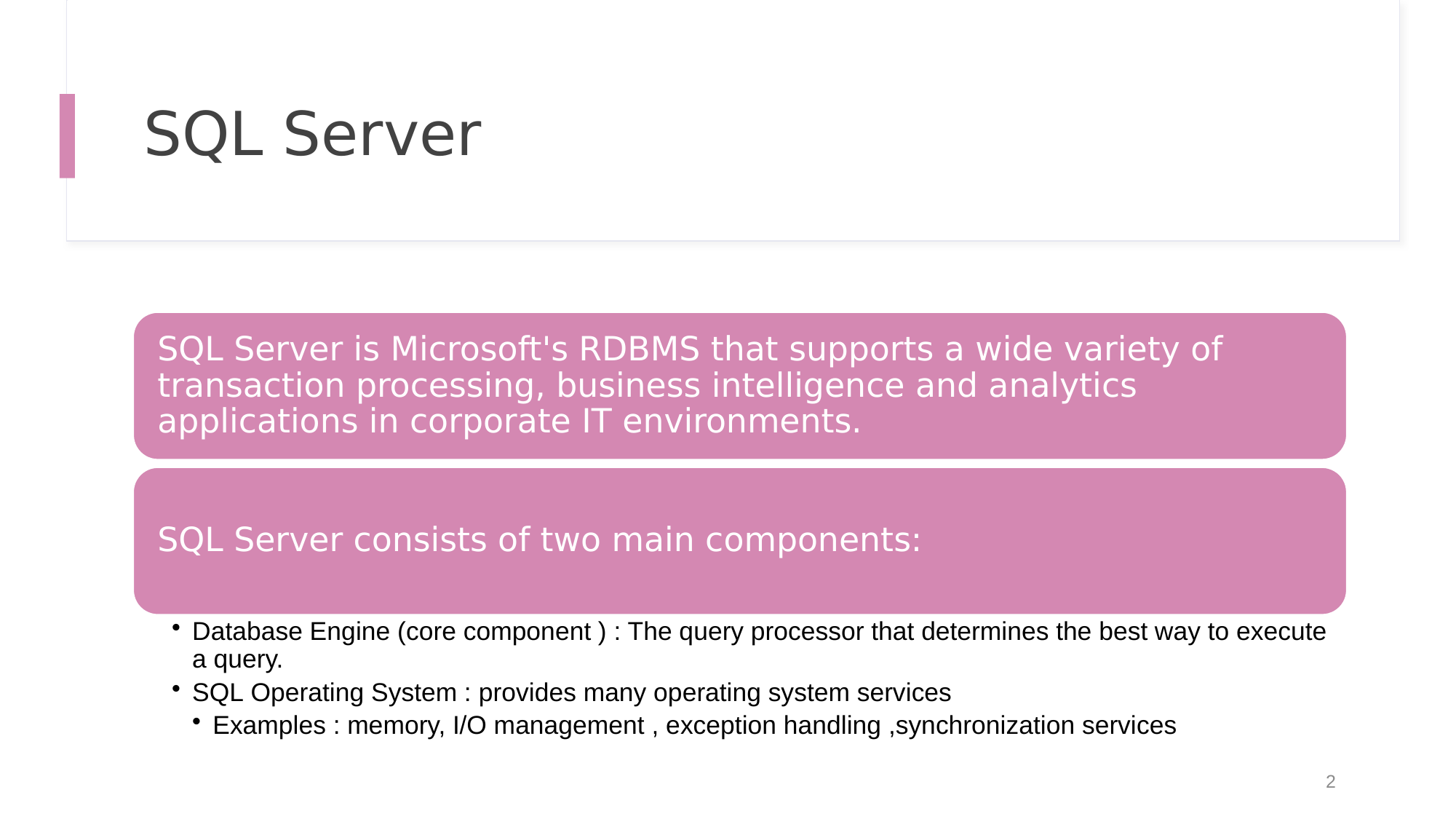

# SQL Server
SQL Server is Microsoft's RDBMS that supports a wide variety of transaction processing, business intelligence and analytics applications in corporate IT environments.
SQL Server consists of two main components:
Database Engine (core component ) : The query processor that determines the best way to execute a query.
SQL Operating System : provides many operating system services
Examples : memory, I/O management , exception handling ,synchronization services
2